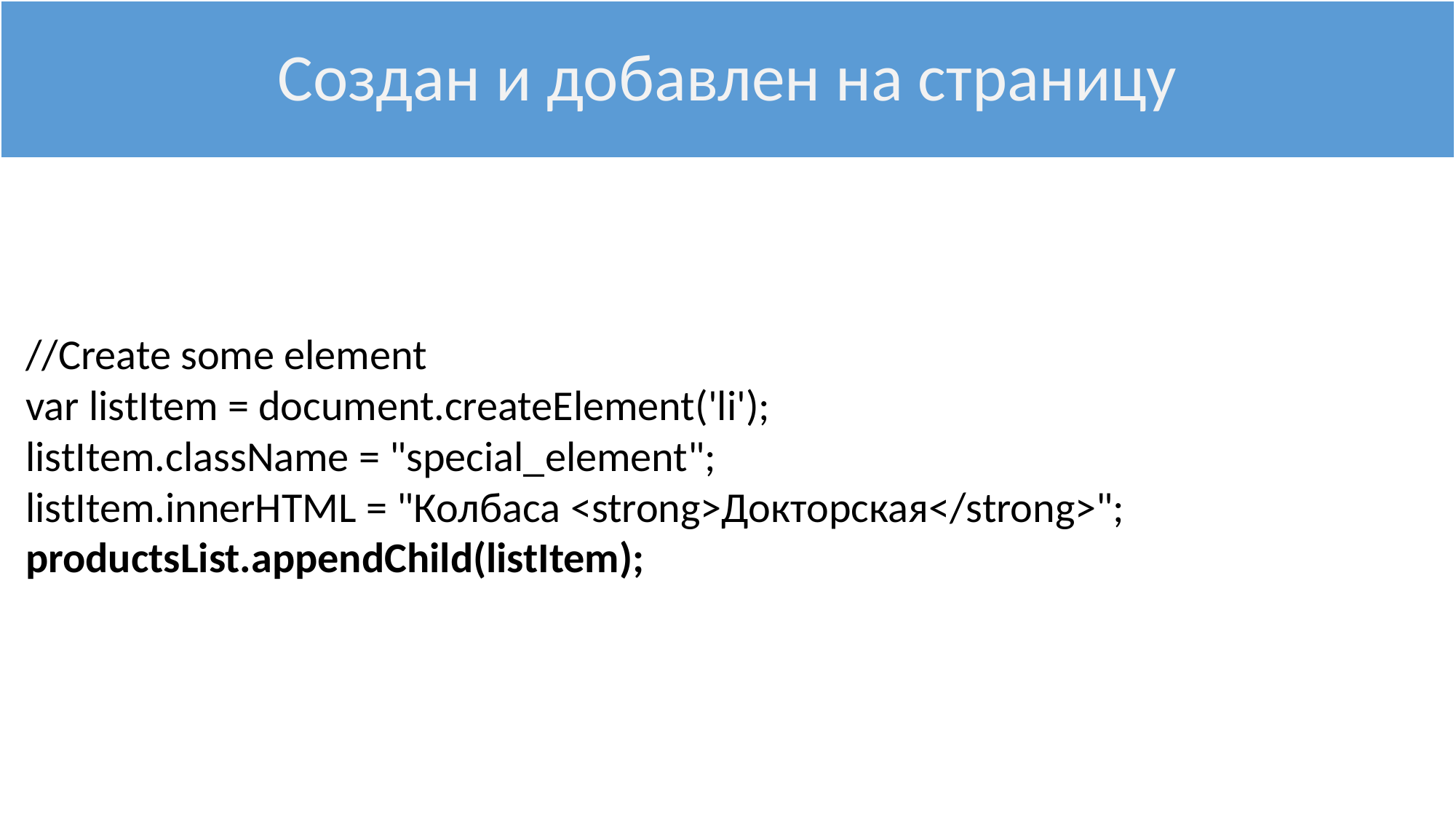

Создан и добавлен на страницу
#

//Create some element
var listItem = document.createElement('li');
listItem.className = "special_element";
listItem.innerHTML = "Колбаса <strong>Докторская</strong>";
productsList.appendChild(listItem);